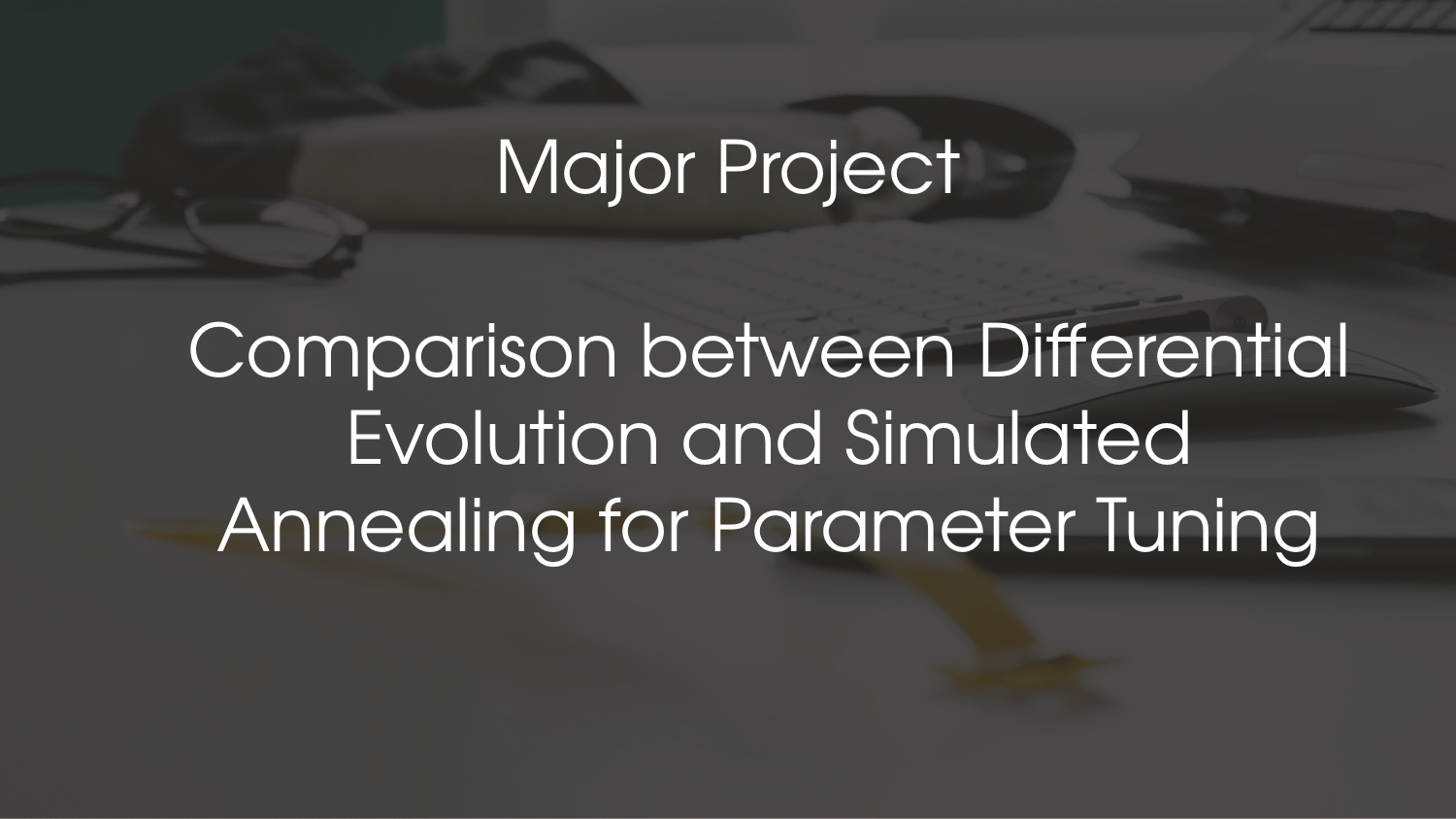

Major Project
Comparison between Differential Evolution and Simulated Annealing for Parameter Tuning